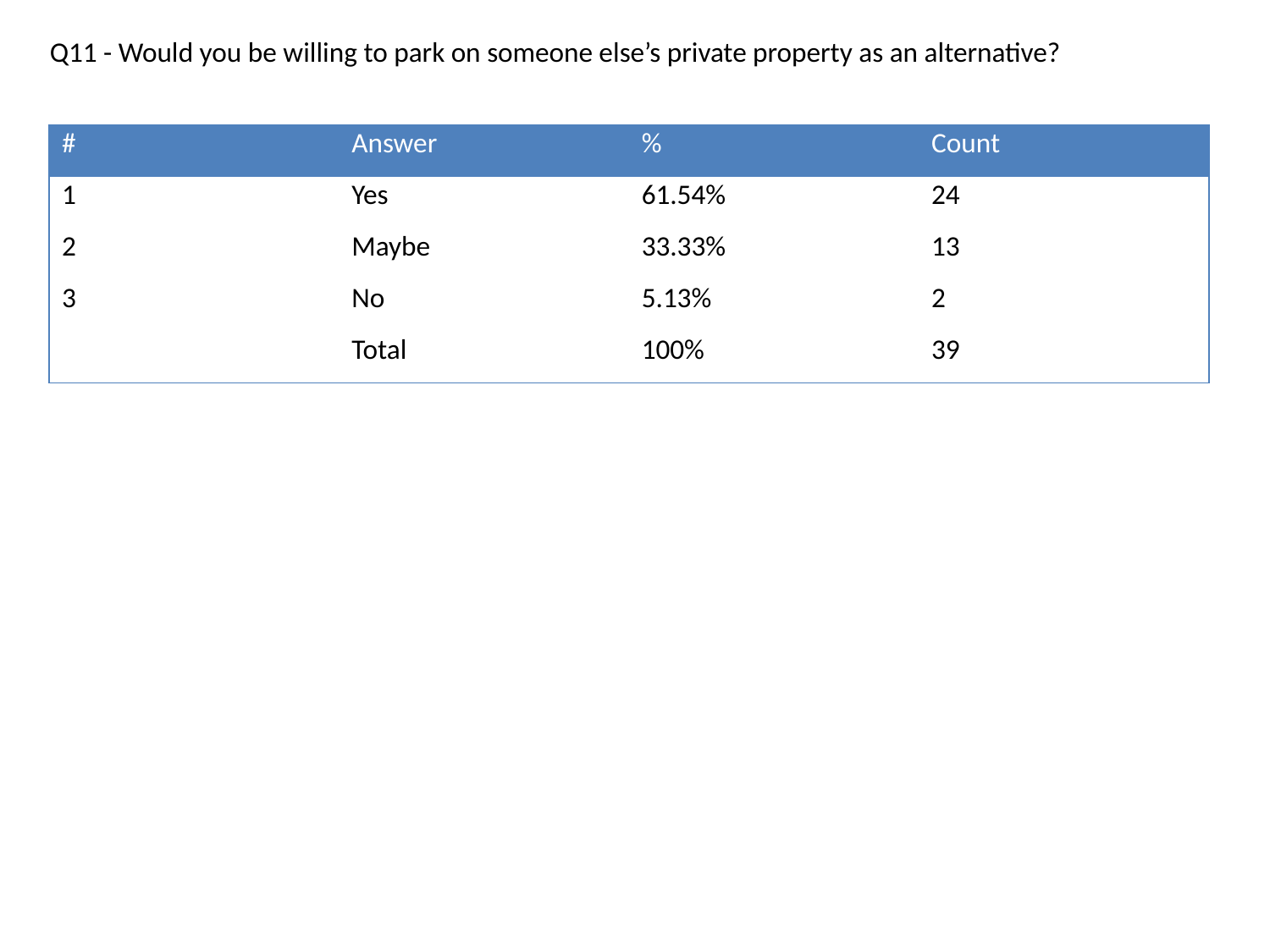

Q11 - Would you be willing to park on someone else’s private property as an alternative?
| # | Answer | % | Count |
| --- | --- | --- | --- |
| 1 | Yes | 61.54% | 24 |
| 2 | Maybe | 33.33% | 13 |
| 3 | No | 5.13% | 2 |
|  | Total | 100% | 39 |